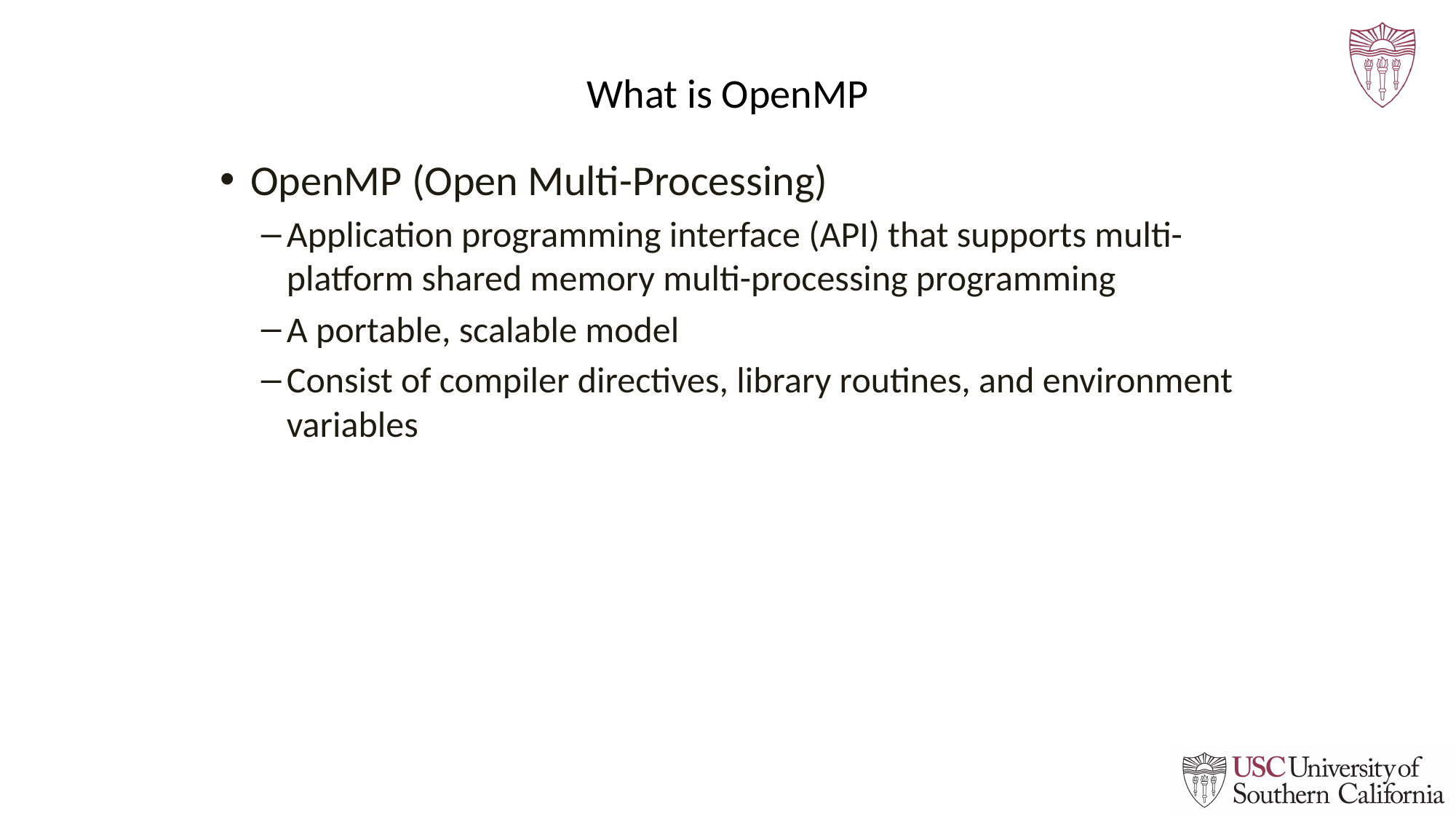

# What is OpenMP
OpenMP (Open Multi-Processing)
Application programming interface (API) that supports multi-platform shared memory multi-processing programming
A portable, scalable model
Consist of compiler directives, library routines, and environment variables